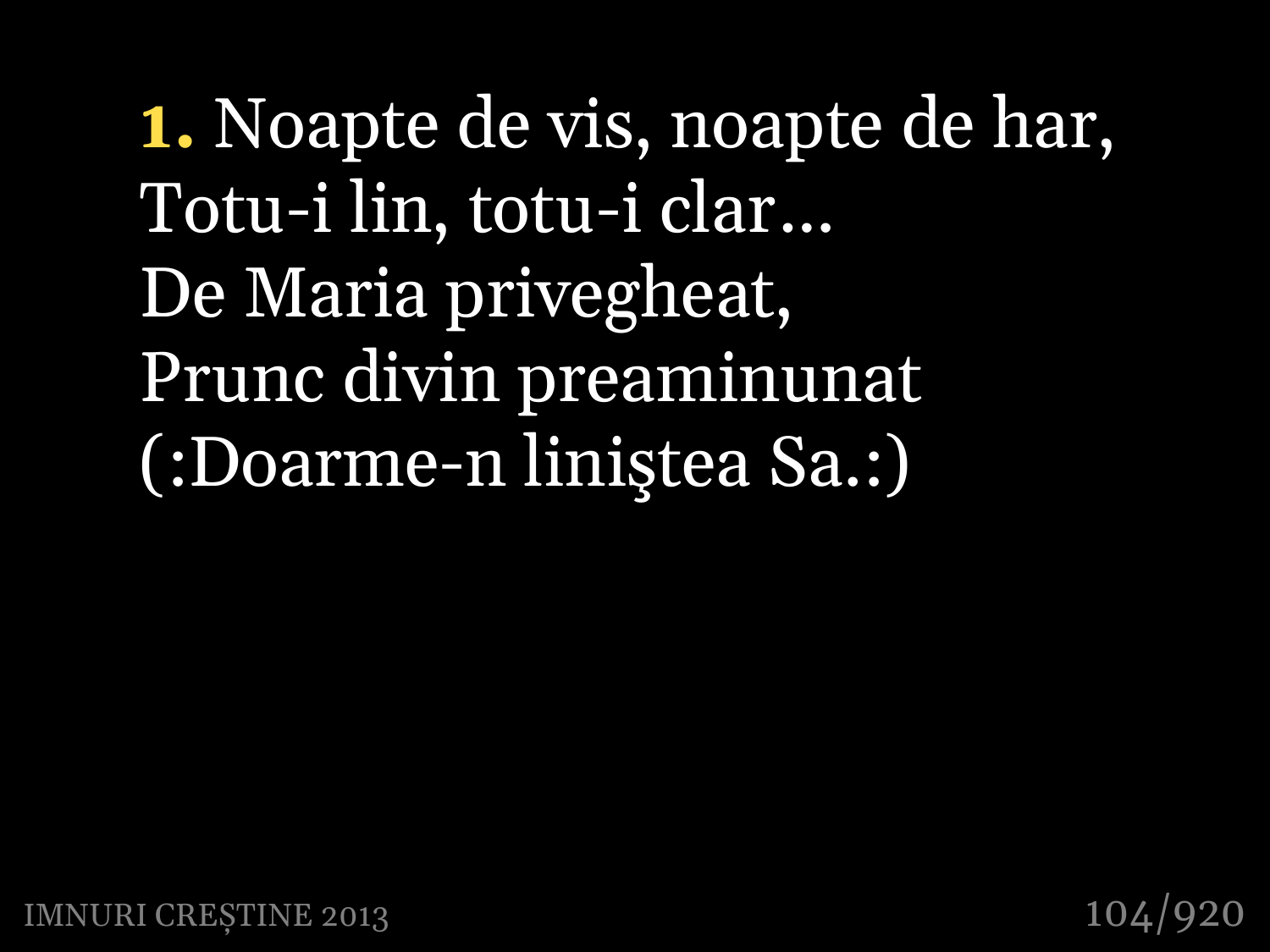

1. Noapte de vis, noapte de har,
Totu-i lin, totu-i clar…
De Maria privegheat,
Prunc divin preaminunat
(:Doarme-n liniştea Sa.:)
104/920
IMNURI CREȘTINE 2013